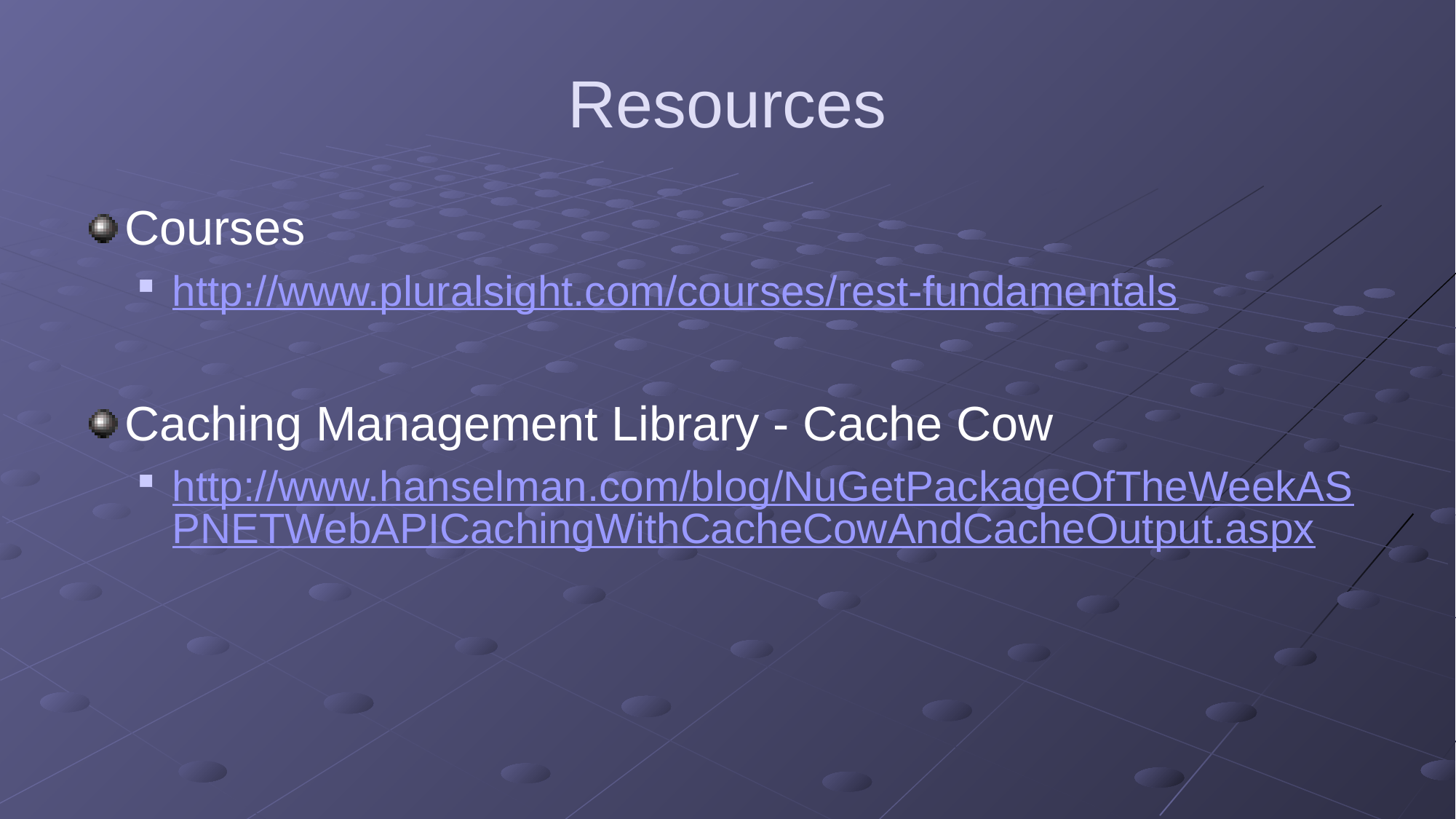

# Resources
Courses
http://www.pluralsight.com/courses/rest-fundamentals

Caching Management Library - Cache Cow
http://www.hanselman.com/blog/NuGetPackageOfTheWeekASPNETWebAPICachingWithCacheCowAndCacheOutput.aspx